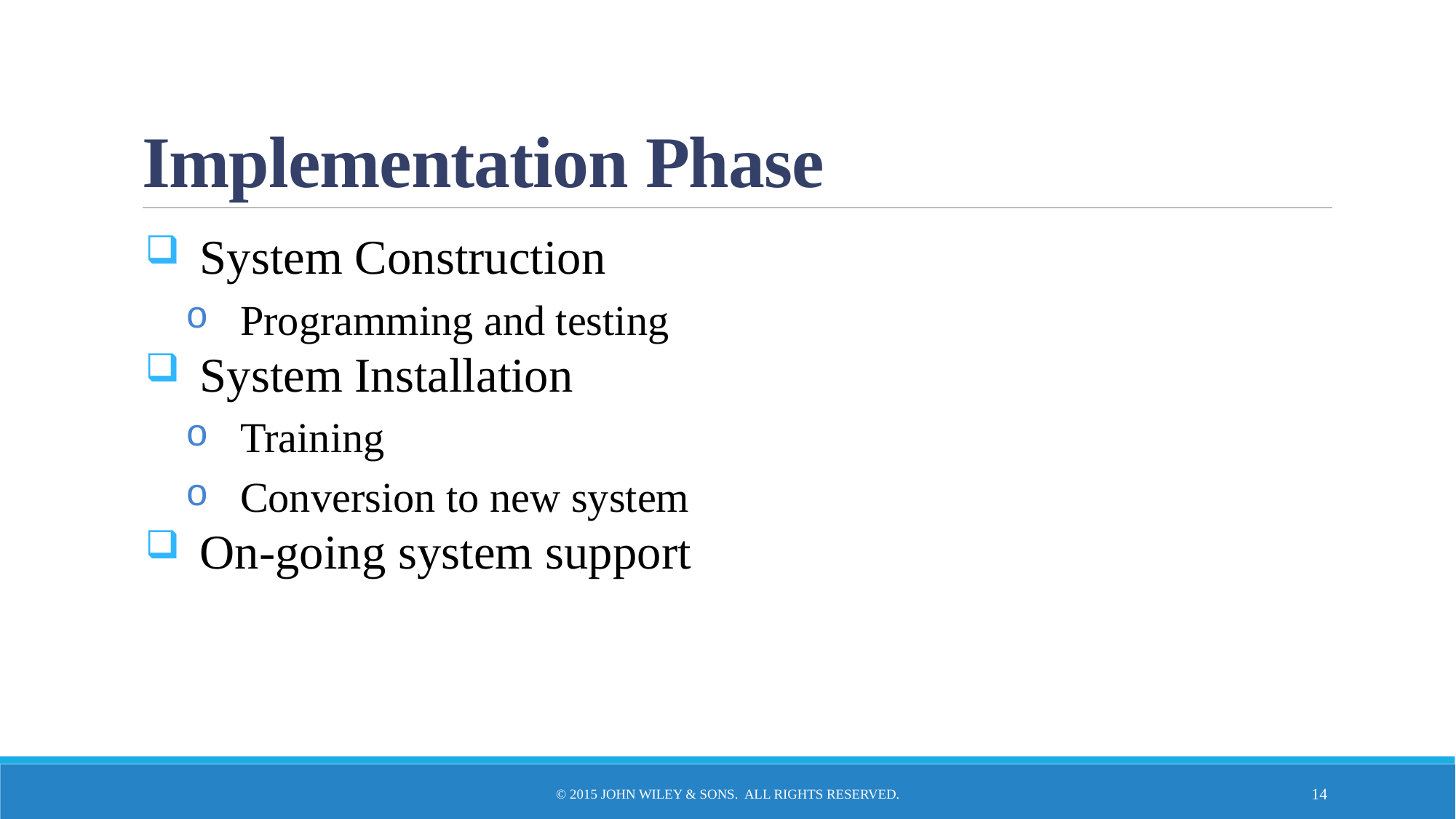

# Implementation Phase
System Construction
Programming and testing
System Installation
Training
Conversion to new system
On-going system support

© 2015 John Wiley & Sons.  All Rights Reserved.
14